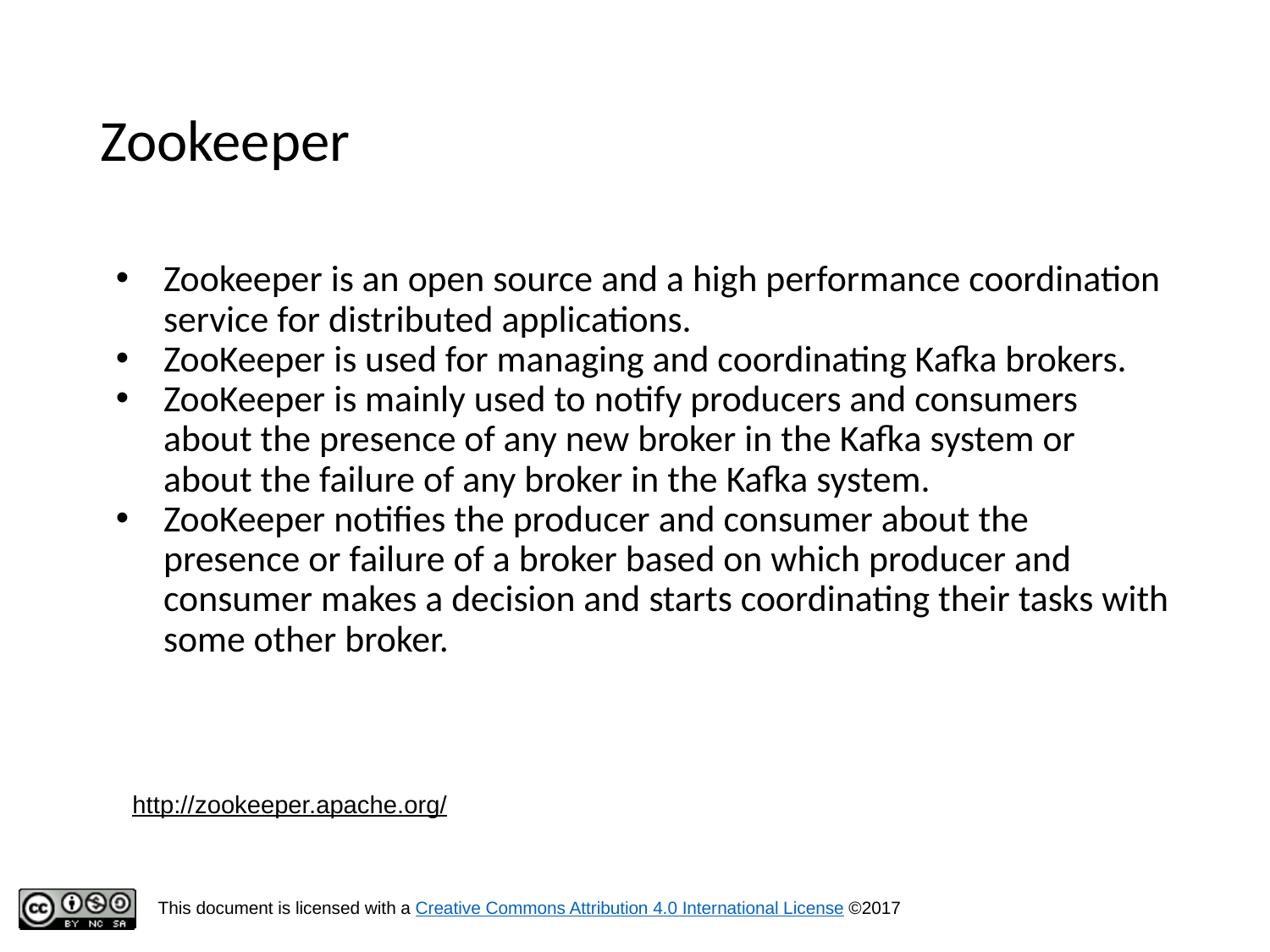

# Zookeeper
Zookeeper is an open source and a high performance coordination service for distributed applications.
ZooKeeper is used for managing and coordinating Kafka brokers.
ZooKeeper is mainly used to notify producers and consumers about the presence of any new broker in the Kafka system or about the failure of any broker in the Kafka system.
ZooKeeper notifies the producer and consumer about the presence or failure of a broker based on which producer and consumer makes a decision and starts coordinating their tasks with some other broker.
http://zookeeper.apache.org/